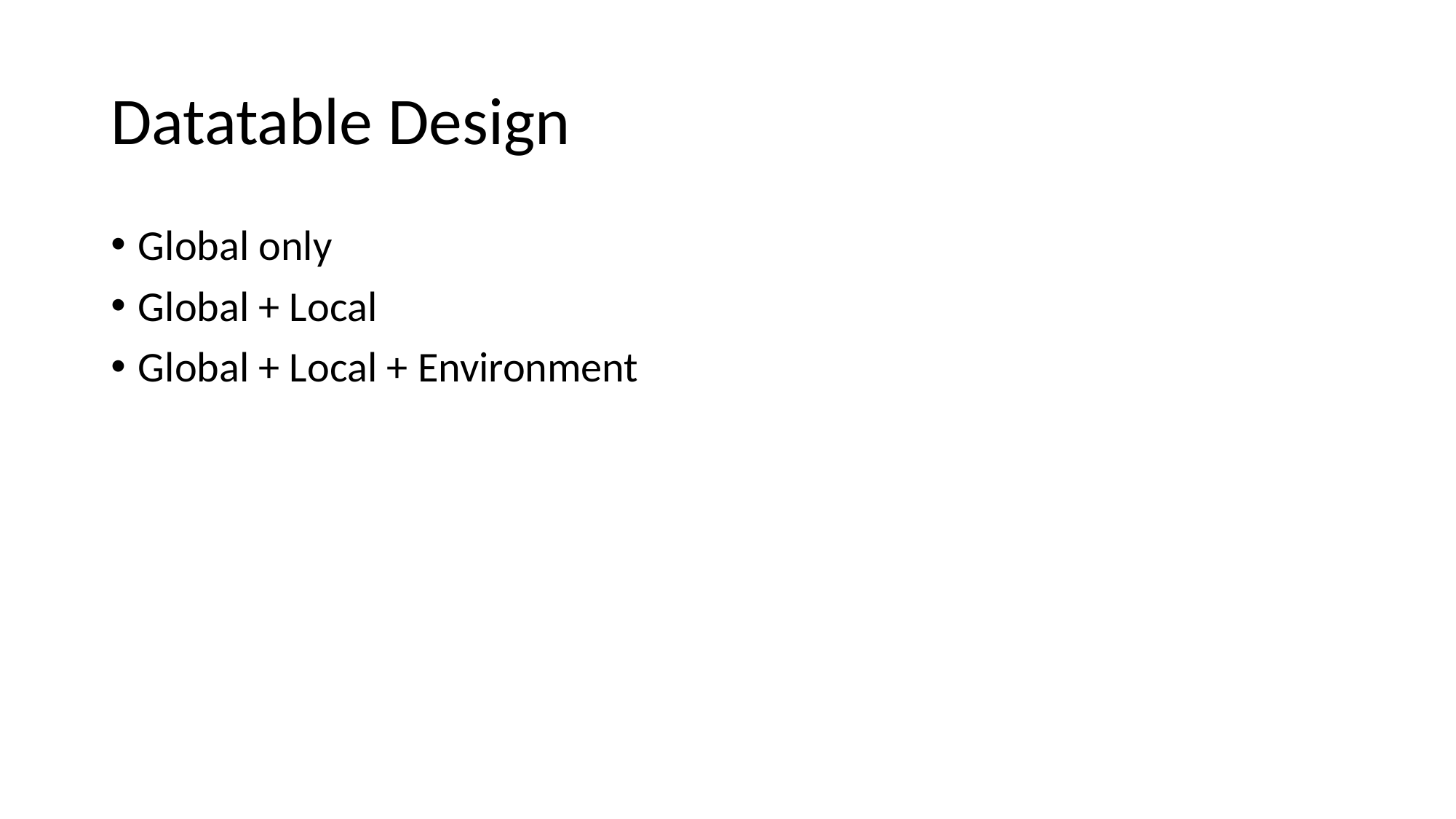

# Datatable Design
Global only
Global + Local
Global + Local + Environment